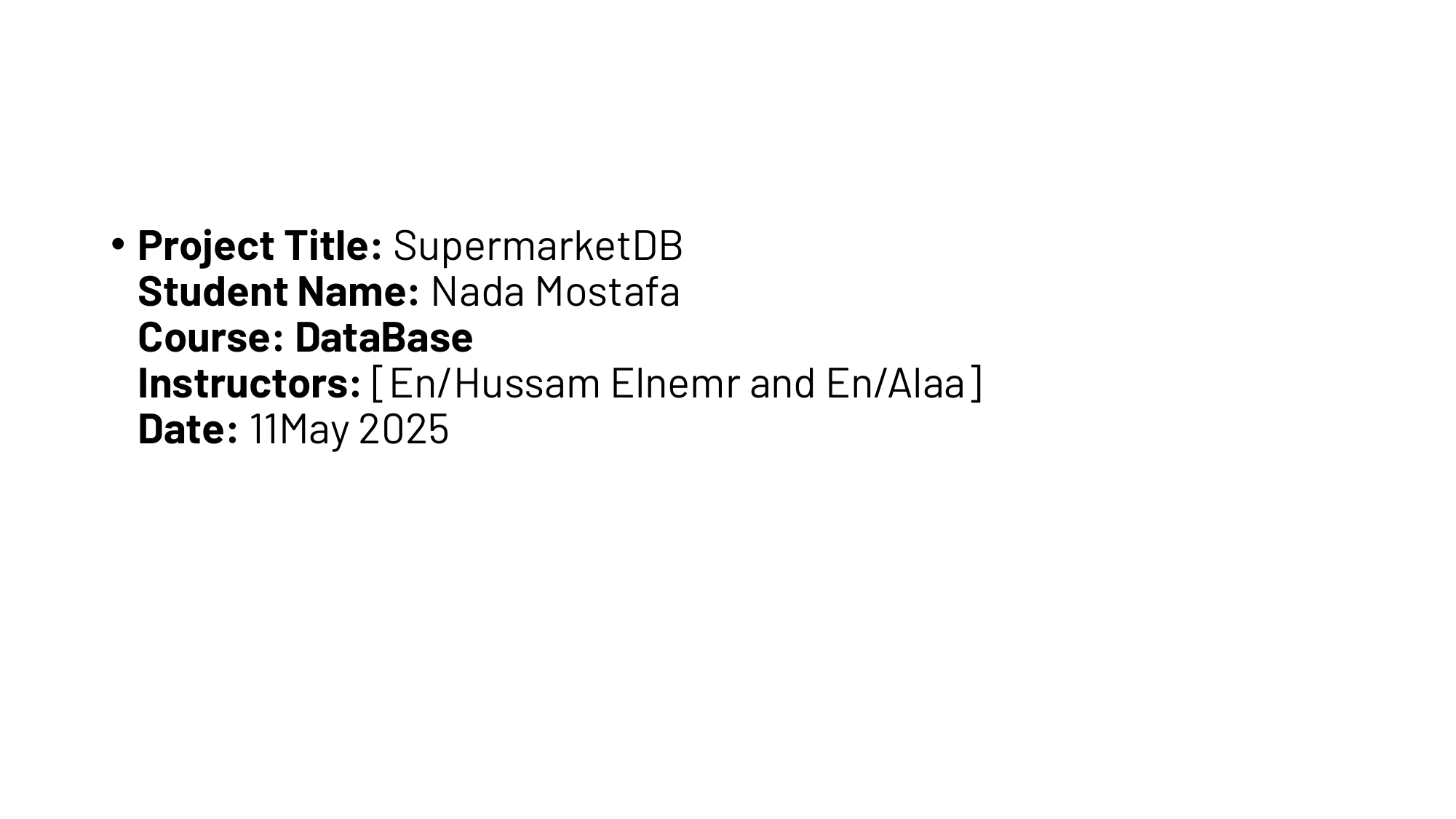

#
Project Title: SupermarketDB
Student Name: Nada Mostafa
Course: DataBase
Instructors: [En/Hussam Elnemr and En/Alaa]
Date: 11May 2025